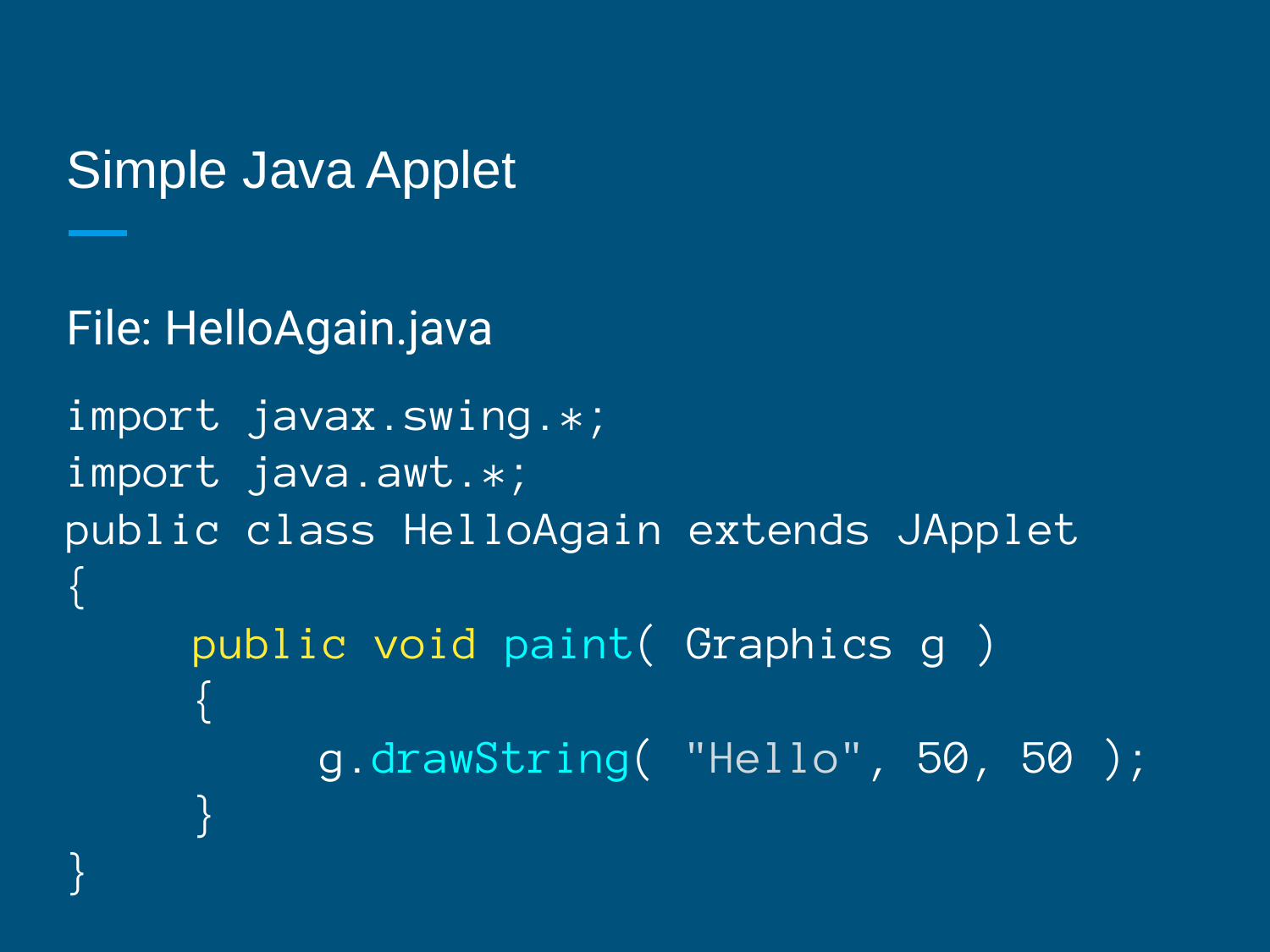

# Simple Java Applet
File: HelloAgain.java
import javax.swing.*;
import java.awt.*;
public class HelloAgain extends JApplet
{
	public void paint( Graphics g )
	{
		g.drawString( "Hello", 50, 50 );
	}
}